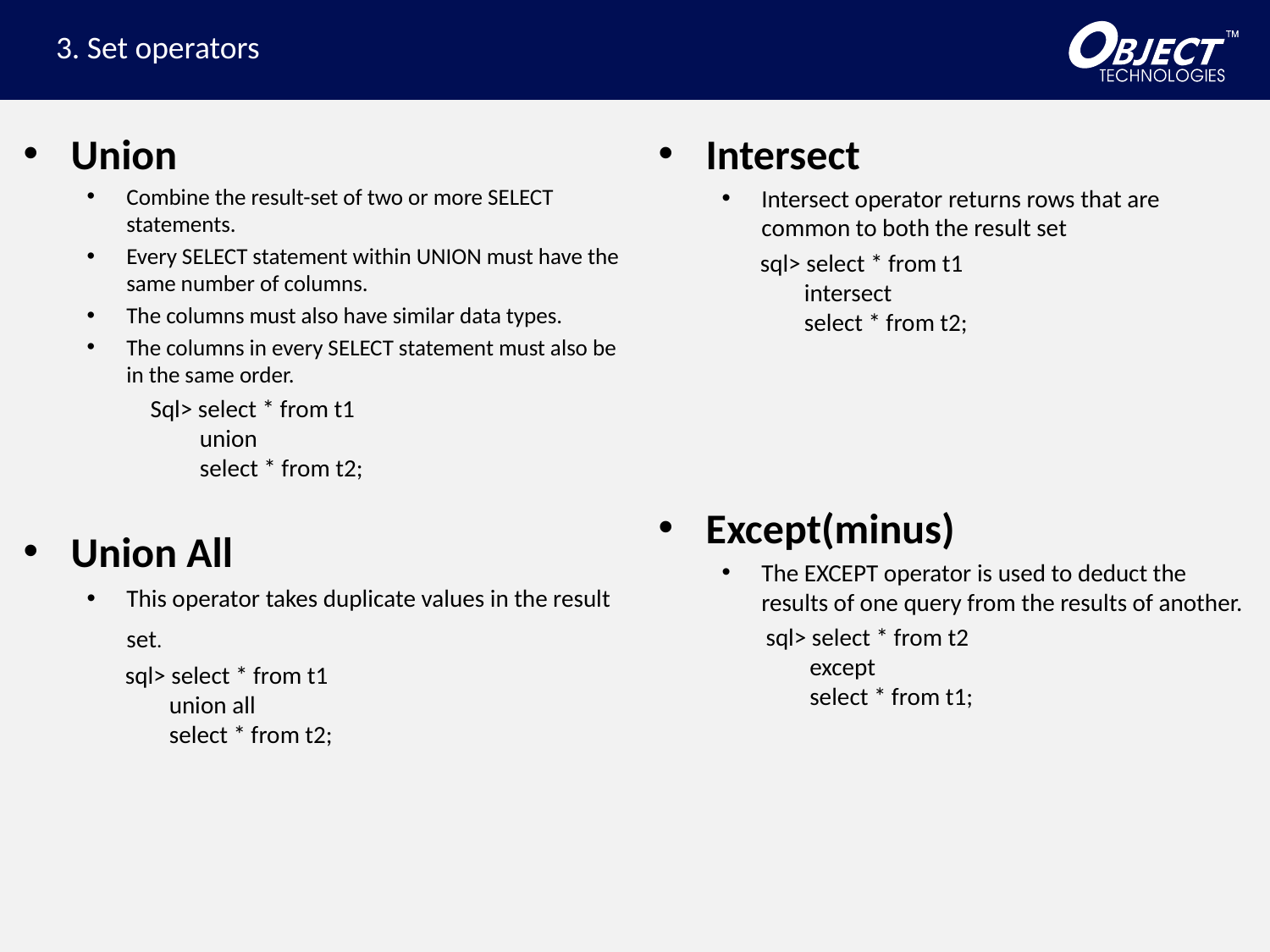

3. Set operators
Union
Combine the result-set of two or more SELECT statements.
Every SELECT statement within UNION must have the same number of columns.
The columns must also have similar data types.
The columns in every SELECT statement must also be in the same order.
Sql> select * from t1
         union 
         select * from t2;

Union All
This operator takes duplicate values in the result set.
       sql> select * from t1
               union all
               select * from t2;
Intersect
Intersect operator returns rows that are common to both the result set
       sql> select * from t1
               intersect
               select * from t2;

Except(minus)
The EXCEPT operator is used to deduct the results of one query from the results of another.
        sql> select * from t2
                except
                select * from t1;